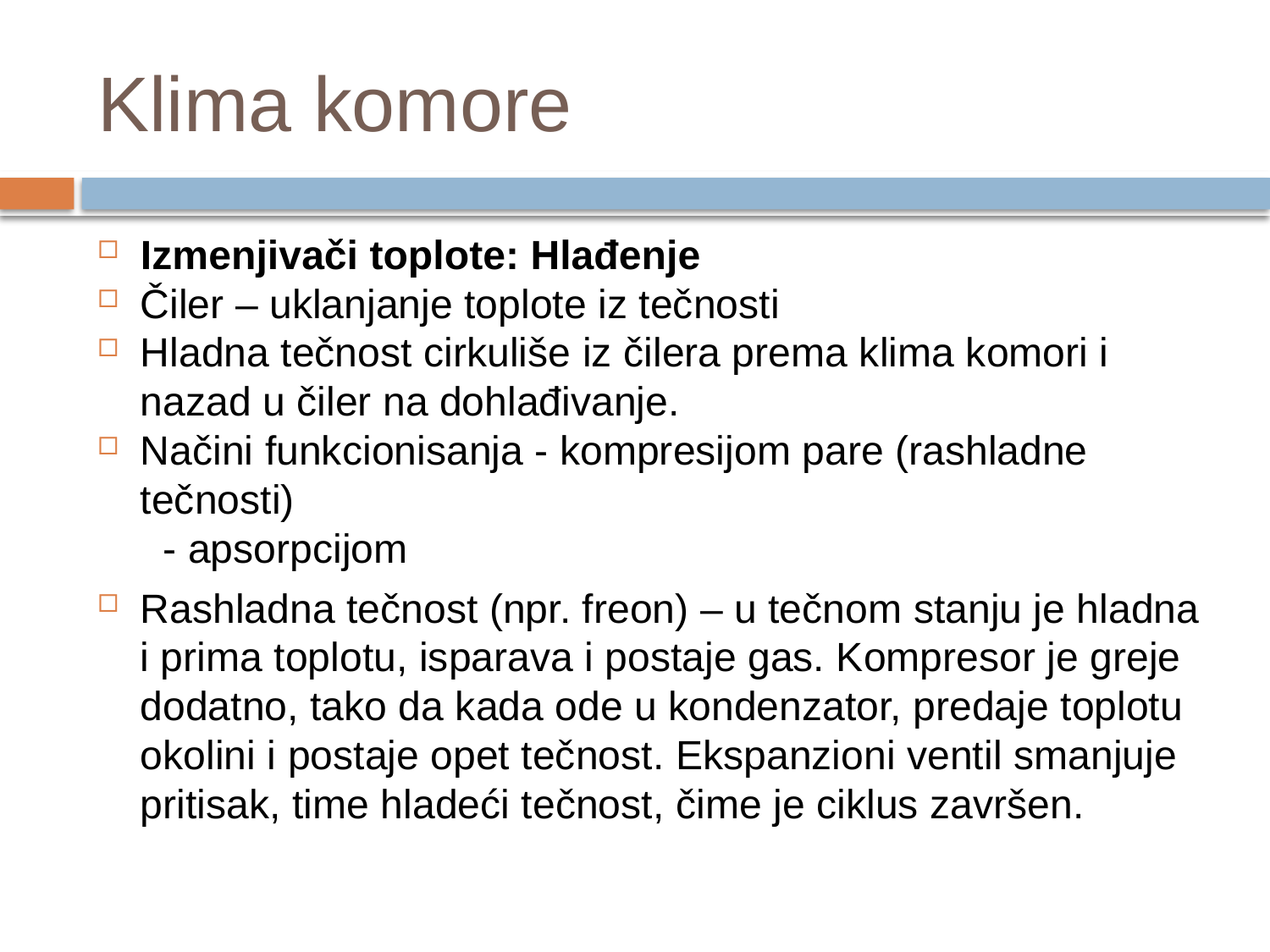

# Klima komore
Izmenjivači toplote: Hlađenje
Čiler – uklanjanje toplote iz tečnosti
Hladna tečnost cirkuliše iz čilera prema klima komori i nazad u čiler na dohlađivanje.
Načini funkcionisanja - kompresijom pare (rashladne tečnosti)
				  - apsorpcijom
Rashladna tečnost (npr. freon) – u tečnom stanju je hladna i prima toplotu, isparava i postaje gas. Kompresor je greje dodatno, tako da kada ode u kondenzator, predaje toplotu okolini i postaje opet tečnost. Ekspanzioni ventil smanjuje pritisak, time hladeći tečnost, čime je ciklus završen.